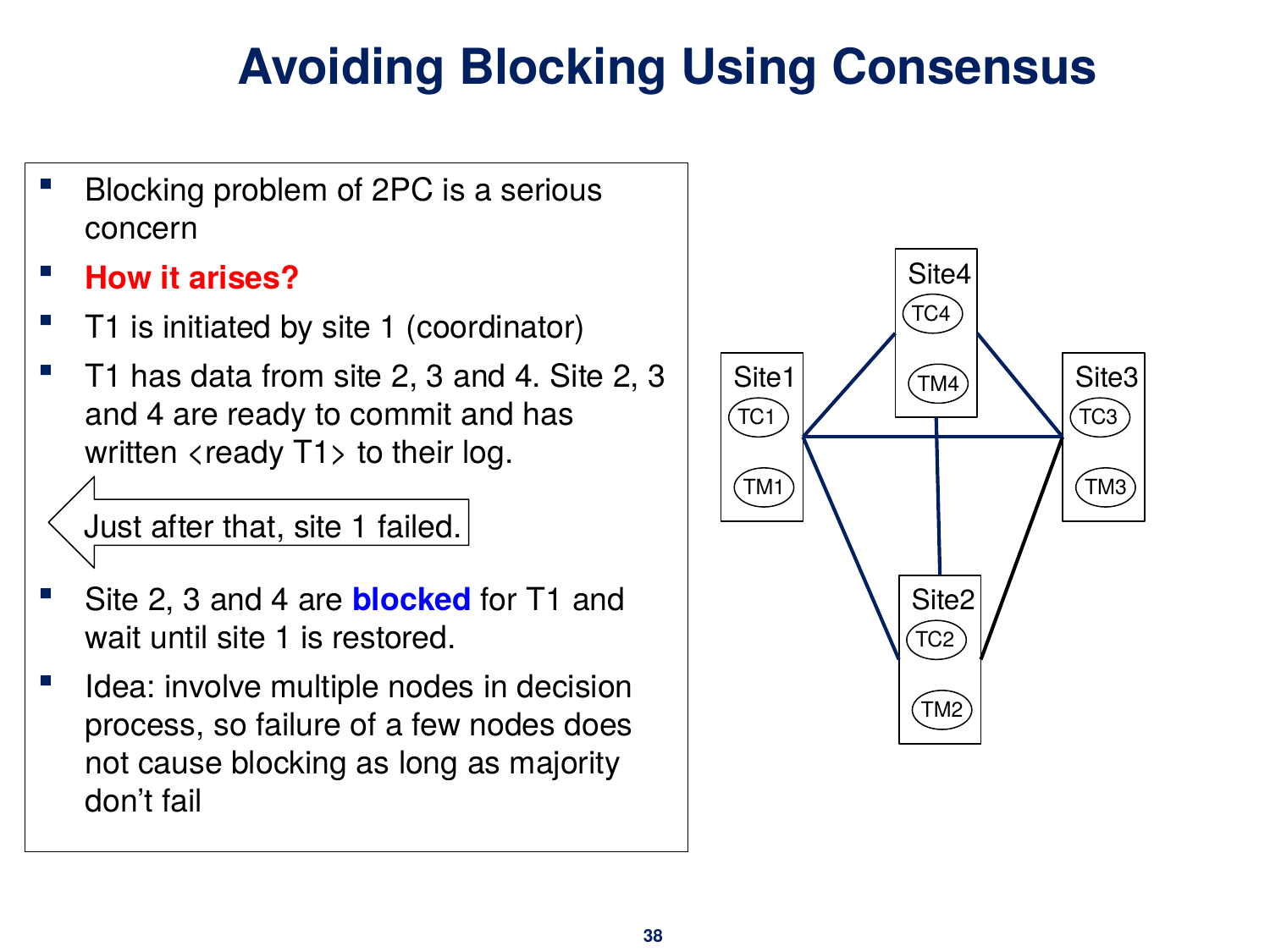

# Avoiding Blocking Using Consensus
Blocking problem of 2PC is a serious concern
How it arises?
T1 is initiated by site 1 (coordinator)
T1 has data from site 2, 3 and 4. Site 2, 3 and 4 are ready to commit and has written <ready T1> to their log.

Site 2, 3 and 4 are blocked for T1 and wait until site 1 is restored.
Idea: involve multiple nodes in decision process, so failure of a few nodes does not cause blocking as long as majority don’t fail
Site4
TC4
TM4
Site1
TC1
TM1
Site3
TC3
TM3
Site2
TC2
TM2
Just after that, site 1 failed.